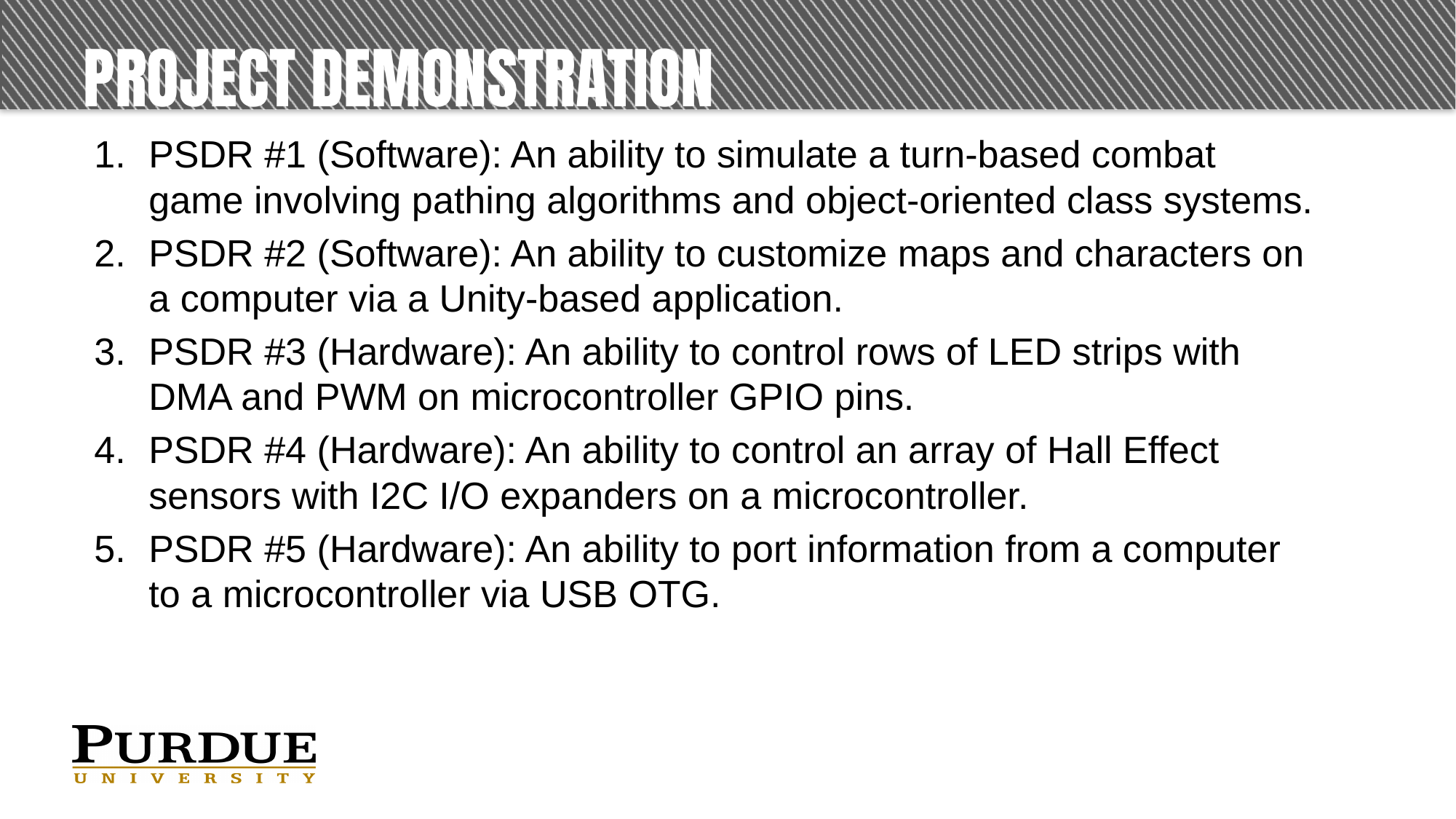

# Project Demonstration
PSDR #1 (Software): An ability to simulate a turn-based combat game involving pathing algorithms and object-oriented class systems.
PSDR #2 (Software): An ability to customize maps and characters on a computer via a Unity-based application.
PSDR #3 (Hardware): An ability to control rows of LED strips with DMA and PWM on microcontroller GPIO pins.
PSDR #4 (Hardware): An ability to control an array of Hall Effect sensors with I2C I/O expanders on a microcontroller.
PSDR #5 (Hardware): An ability to port information from a computer to a microcontroller via USB OTG.